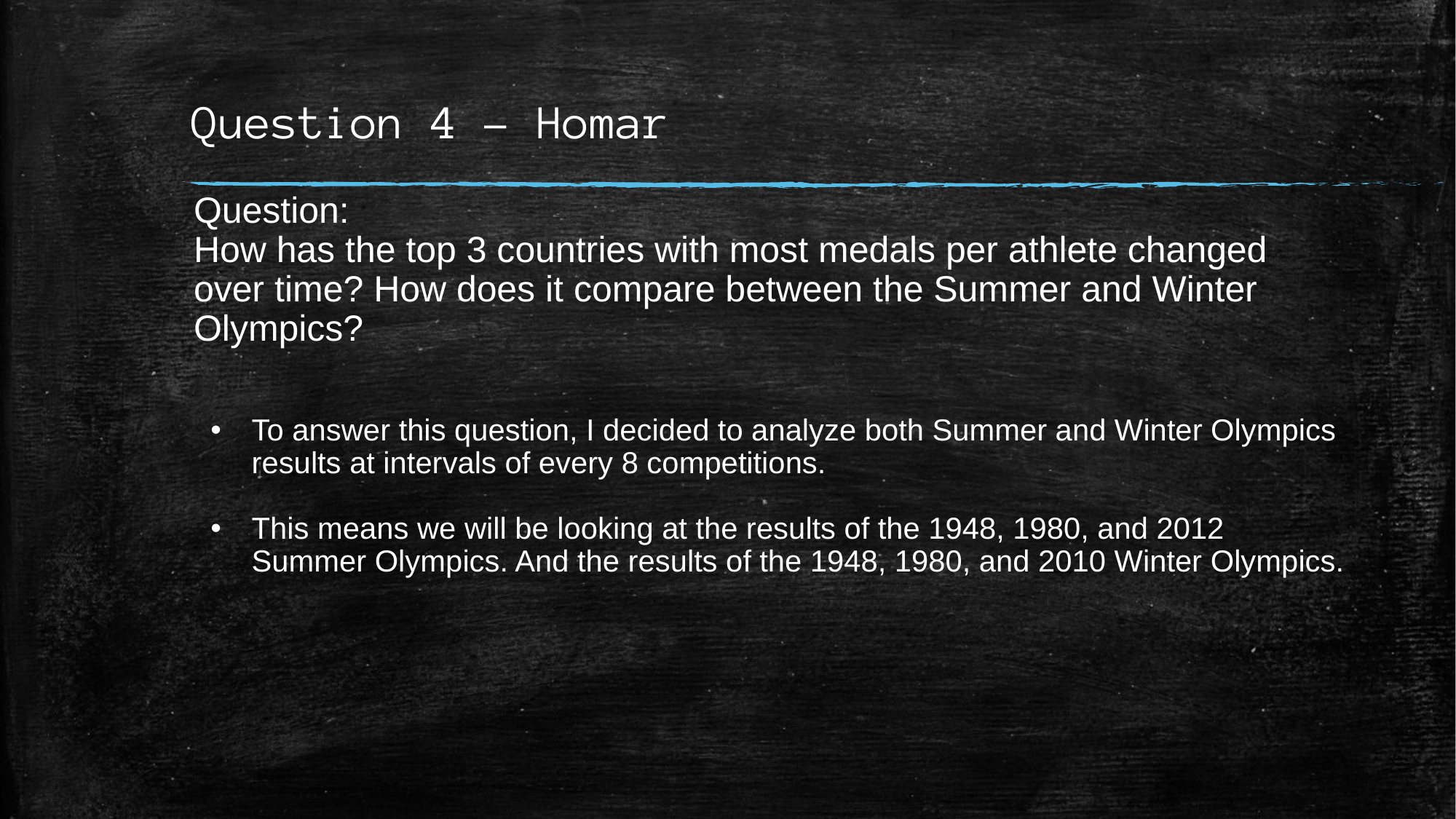

# Question 4 - Homar
Question:
How has the top 3 countries with most medals per athlete changed over time? How does it compare between the Summer and Winter Olympics?
To answer this question, I decided to analyze both Summer and Winter Olympics results at intervals of every 8 competitions.

This means we will be looking at the results of the 1948, 1980, and 2012 Summer Olympics. And the results of the 1948, 1980, and 2010 Winter Olympics.